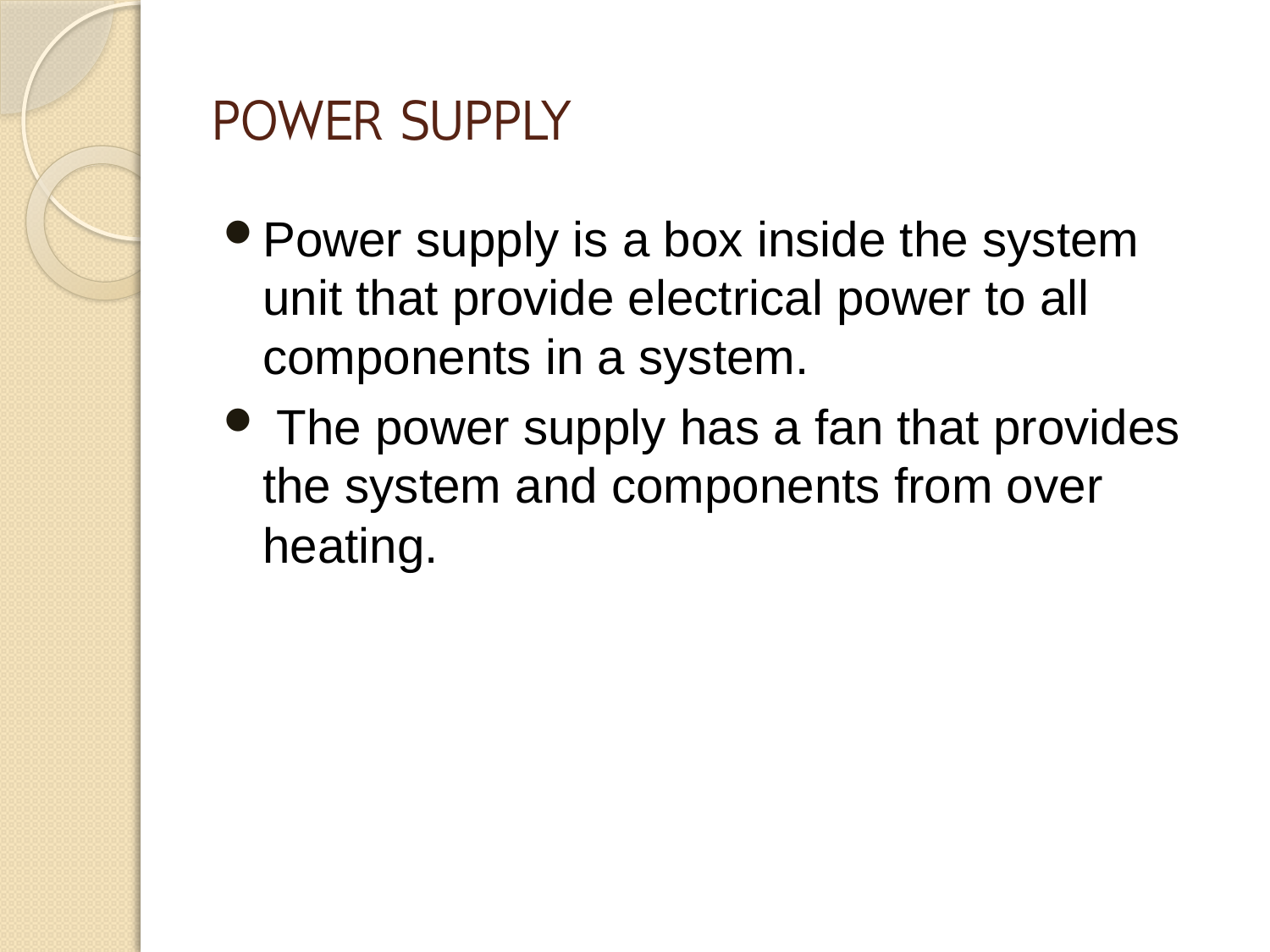

# Power Supply
Power supply is a box inside the system unit that provide electrical power to all components in a system.
 The power supply has a fan that provides the system and components from over heating.